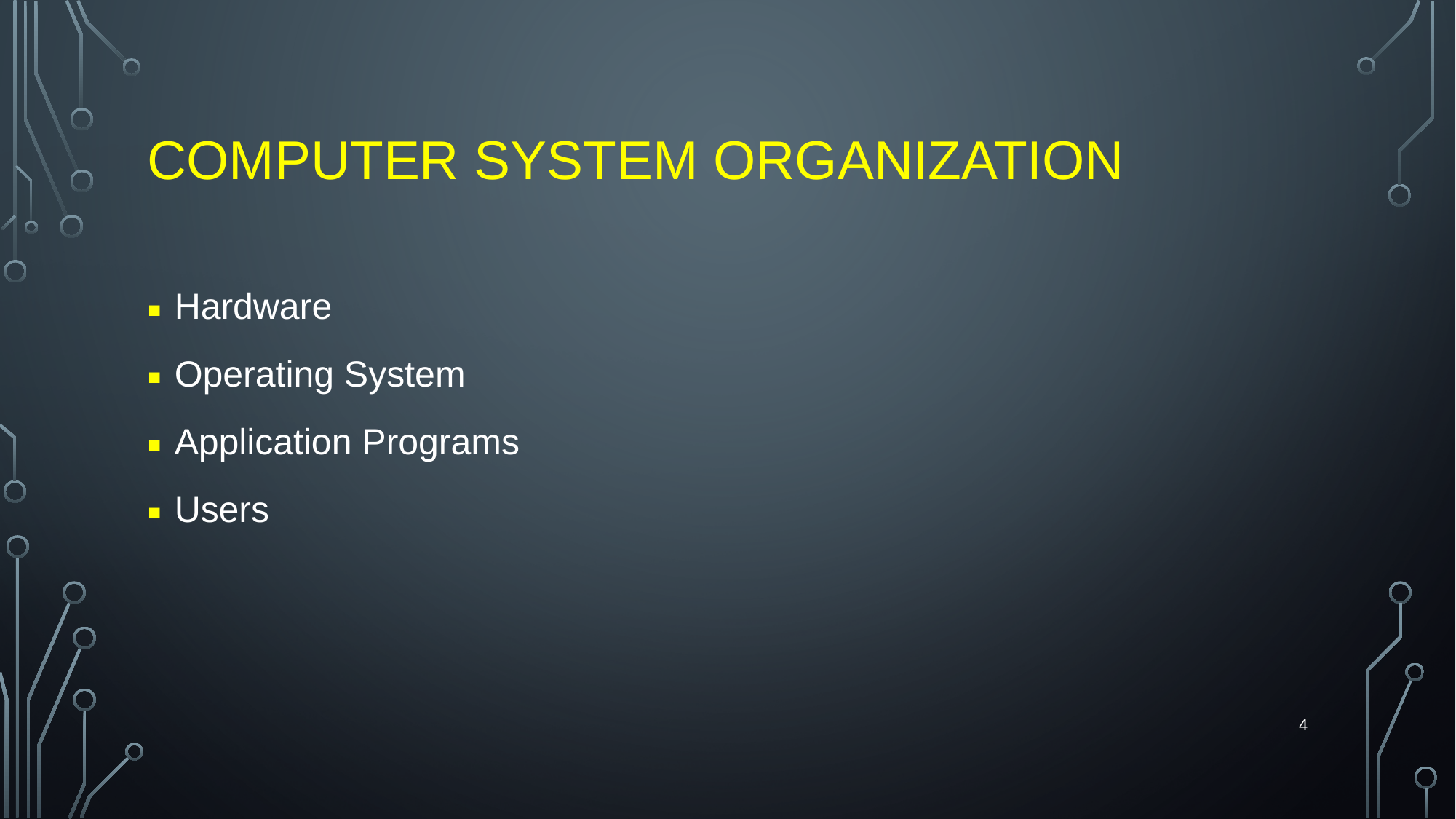

# COMPUTER SYSTEM ORGANIZATION
Hardware
Operating System
Application Programs
Users
4